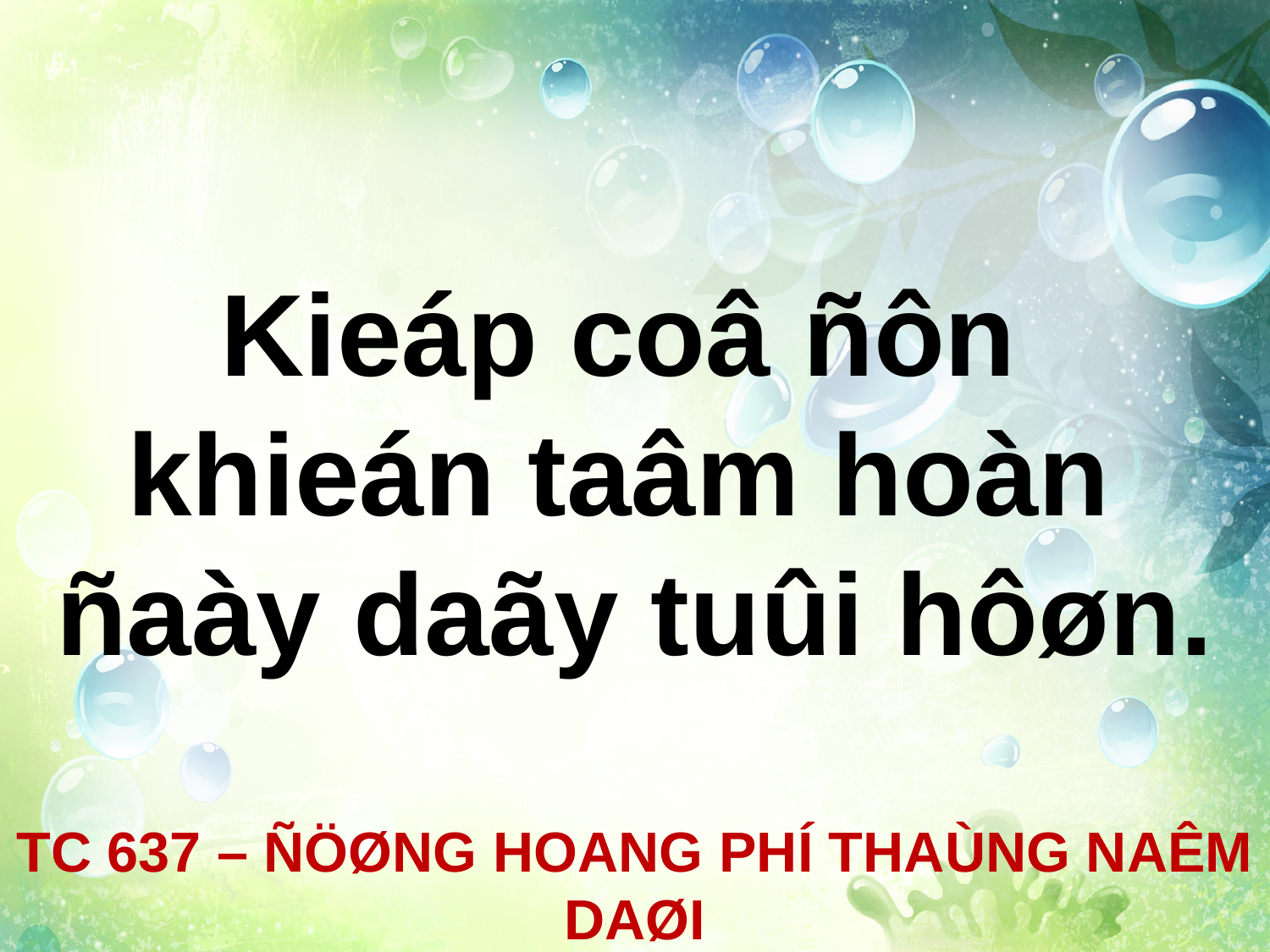

Kieáp coâ ñôn
khieán taâm hoàn
ñaày daãy tuûi hôøn.
TC 637 – ÑÖØNG HOANG PHÍ THAÙNG NAÊM DAØI